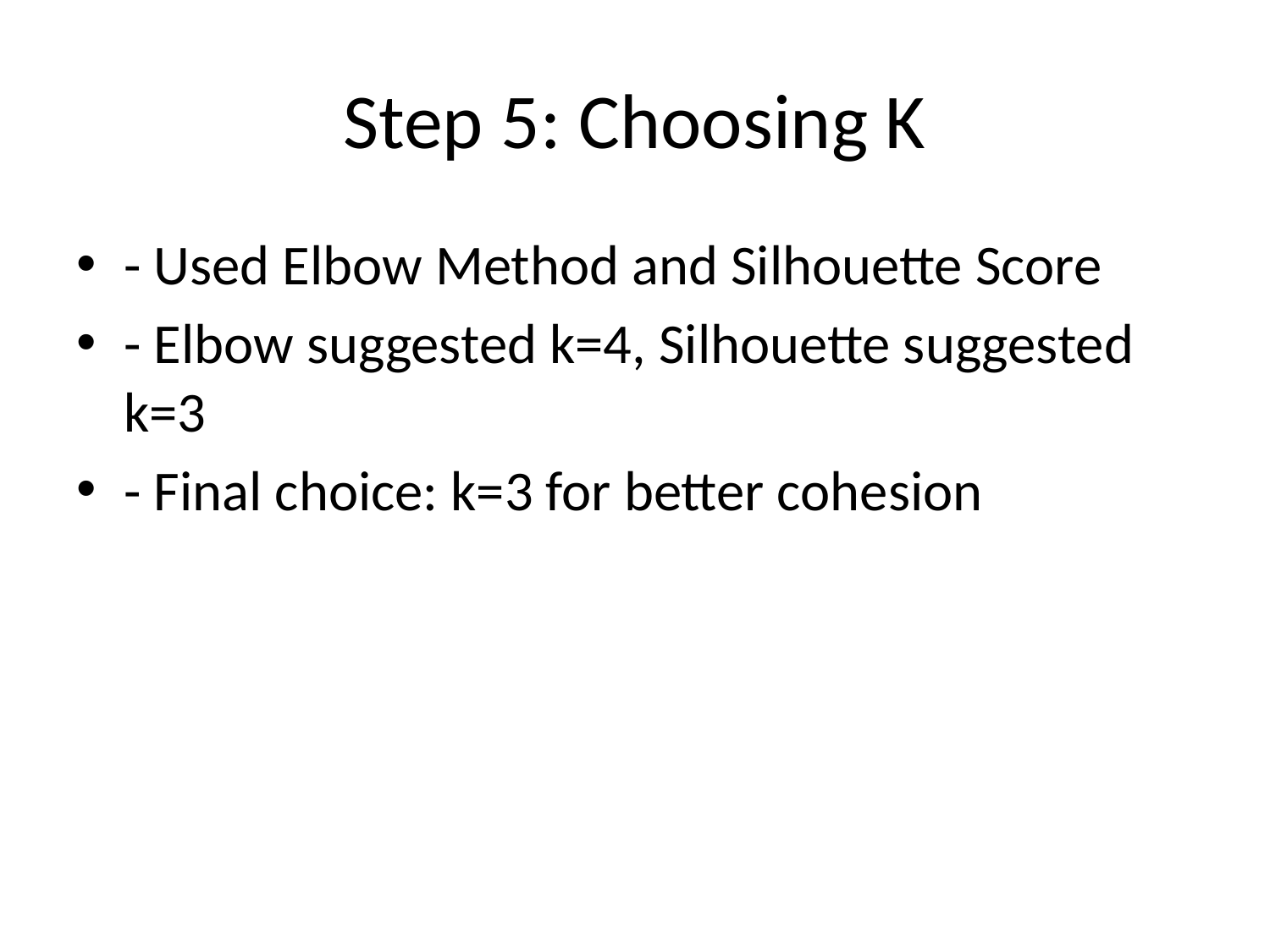

# Step 5: Choosing K
- Used Elbow Method and Silhouette Score
- Elbow suggested k=4, Silhouette suggested k=3
- Final choice: k=3 for better cohesion